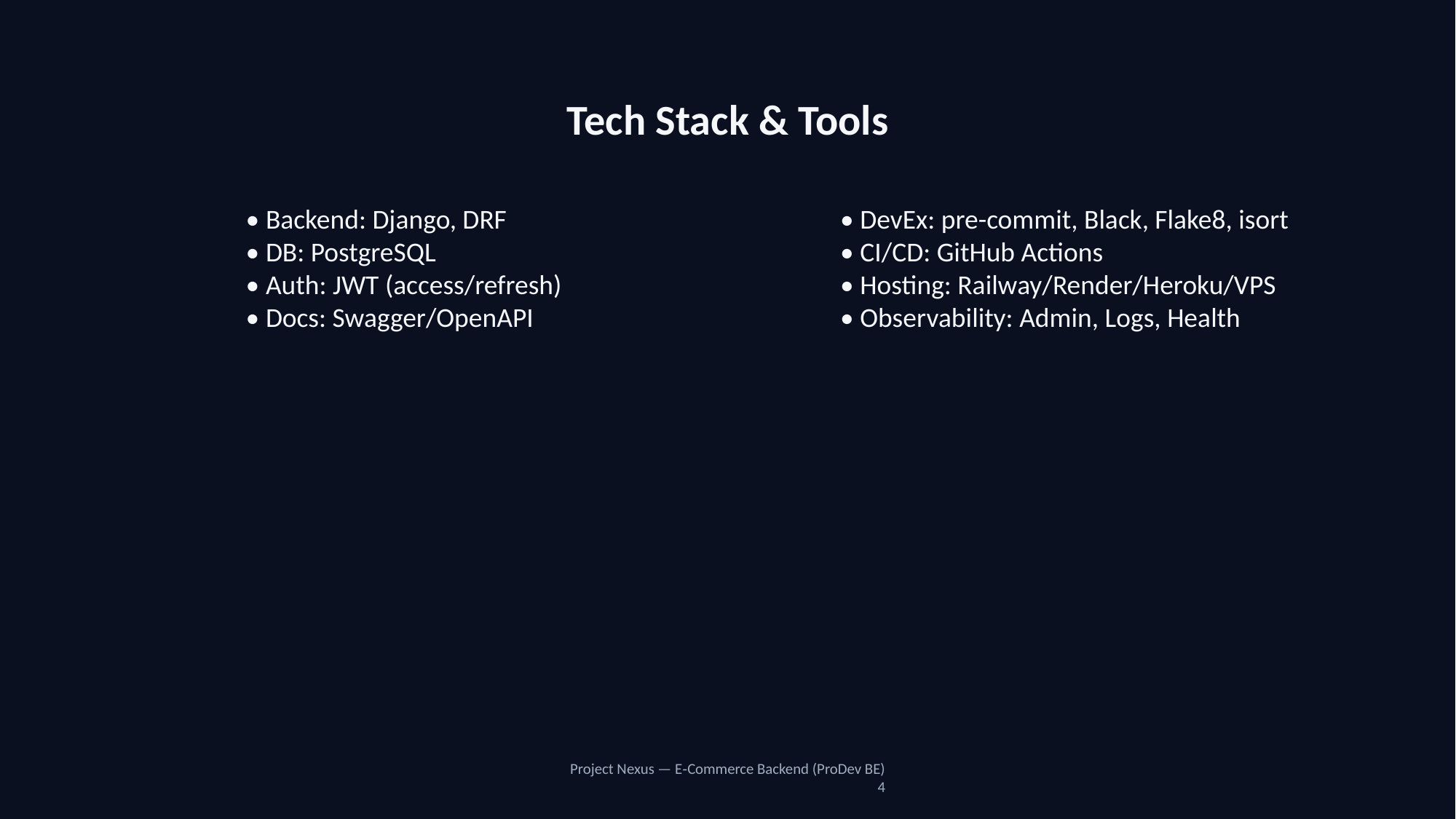

Tech Stack & Tools
• Backend: Django, DRF
• DB: PostgreSQL
• Auth: JWT (access/refresh)
• Docs: Swagger/OpenAPI
• DevEx: pre-commit, Black, Flake8, isort
• CI/CD: GitHub Actions
• Hosting: Railway/Render/Heroku/VPS
• Observability: Admin, Logs, Health
Project Nexus — E‑Commerce Backend (ProDev BE)
4